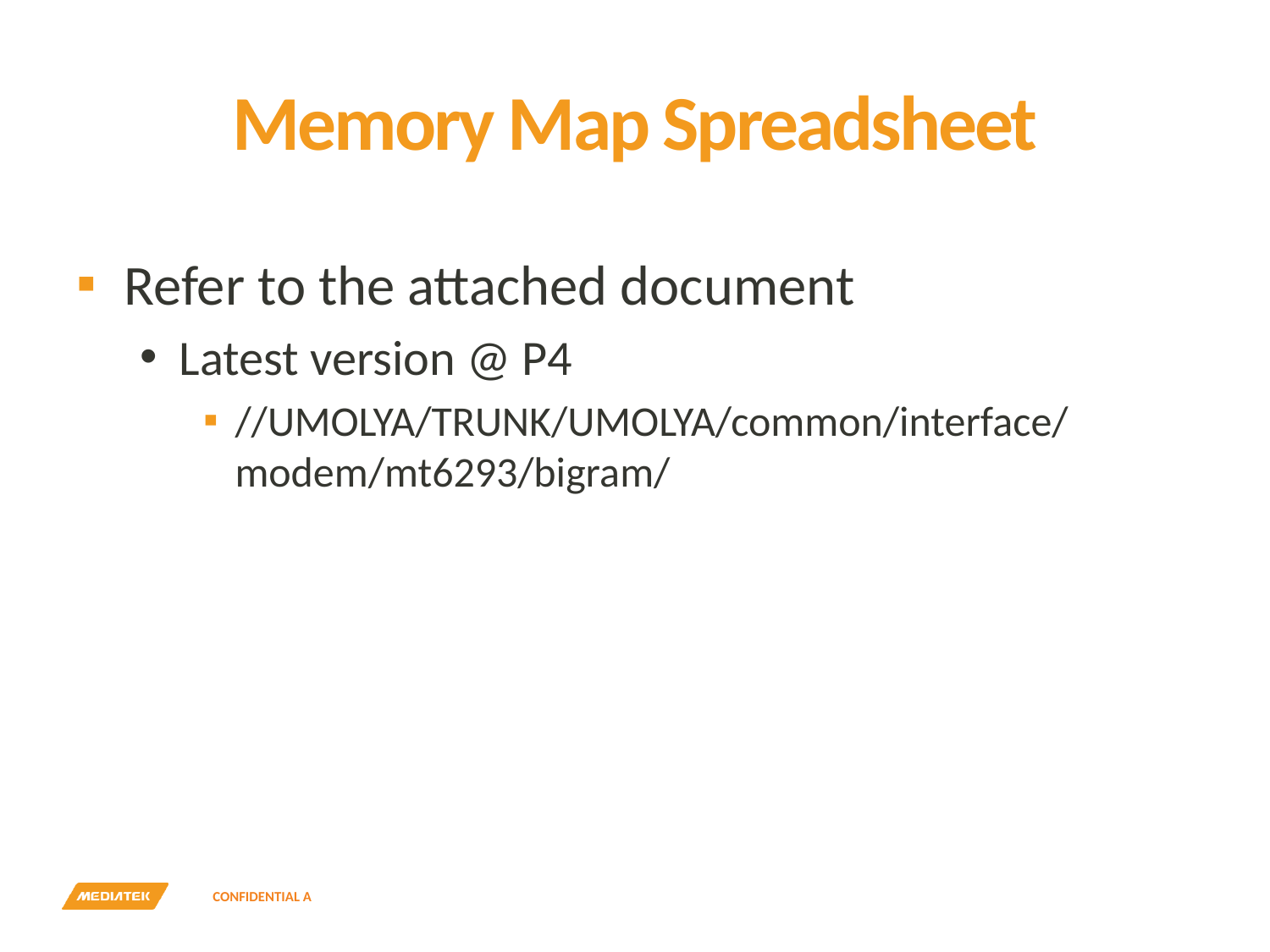

# Memory Map Spreadsheet
Refer to the attached document
Latest version @ P4
//UMOLYA/TRUNK/UMOLYA/common/interface/modem/mt6293/bigram/